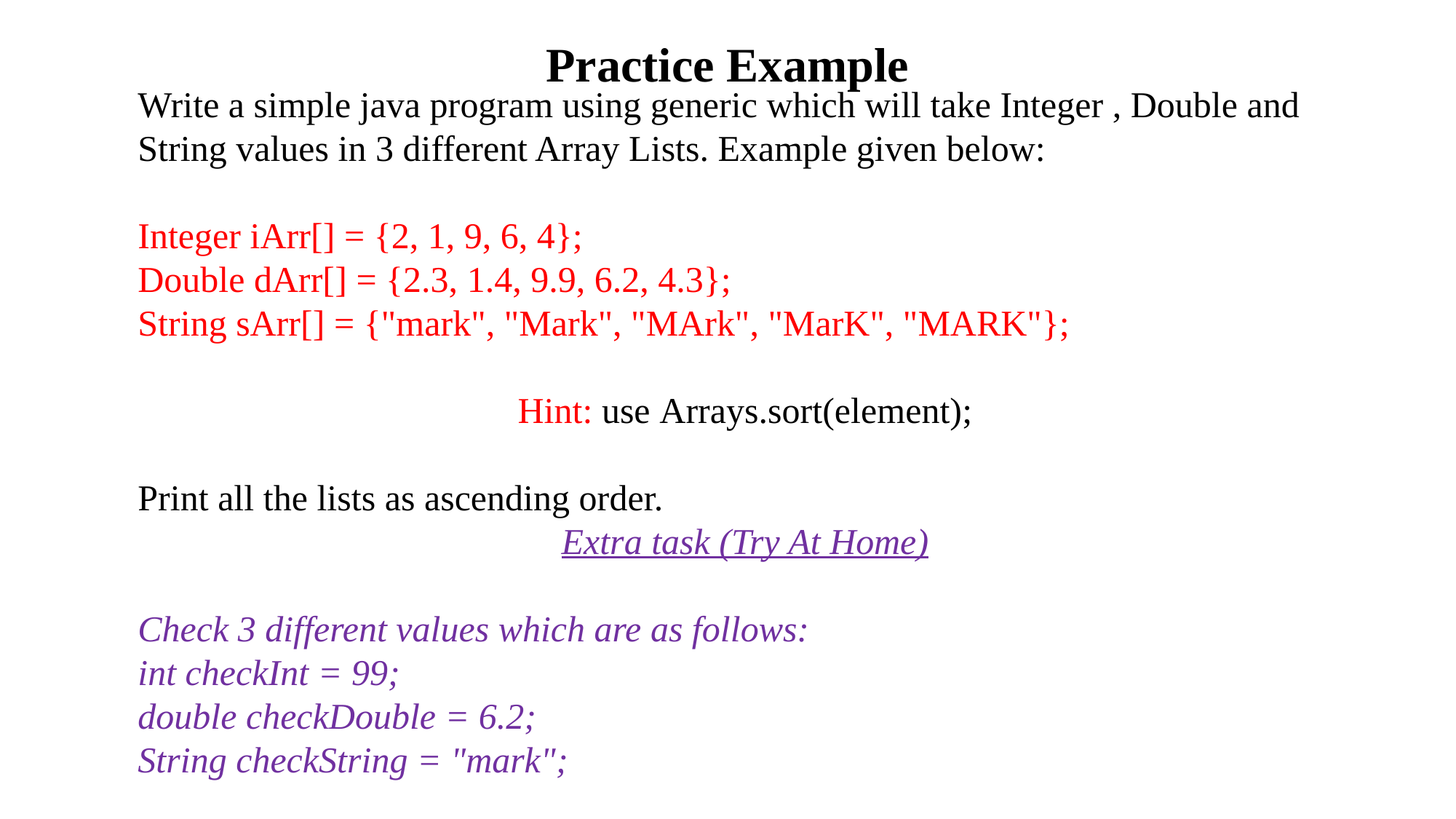

# Practice Example
Write a simple java program using generic which will take Integer , Double and String values in 3 different Array Lists. Example given below:

Integer iArr[] = {2, 1, 9, 6, 4};
Double dArr[] = {2.3, 1.4, 9.9, 6.2, 4.3};
String sArr[] = {"mark", "Mark", "MArk", "MarK", "MARK"};

Hint: use Arrays.sort(element);

Print all the lists as ascending order.
Extra task (Try At Home)

Check 3 different values which are as follows:
int checkInt = 99;
double checkDouble = 6.2;
String checkString = "mark";